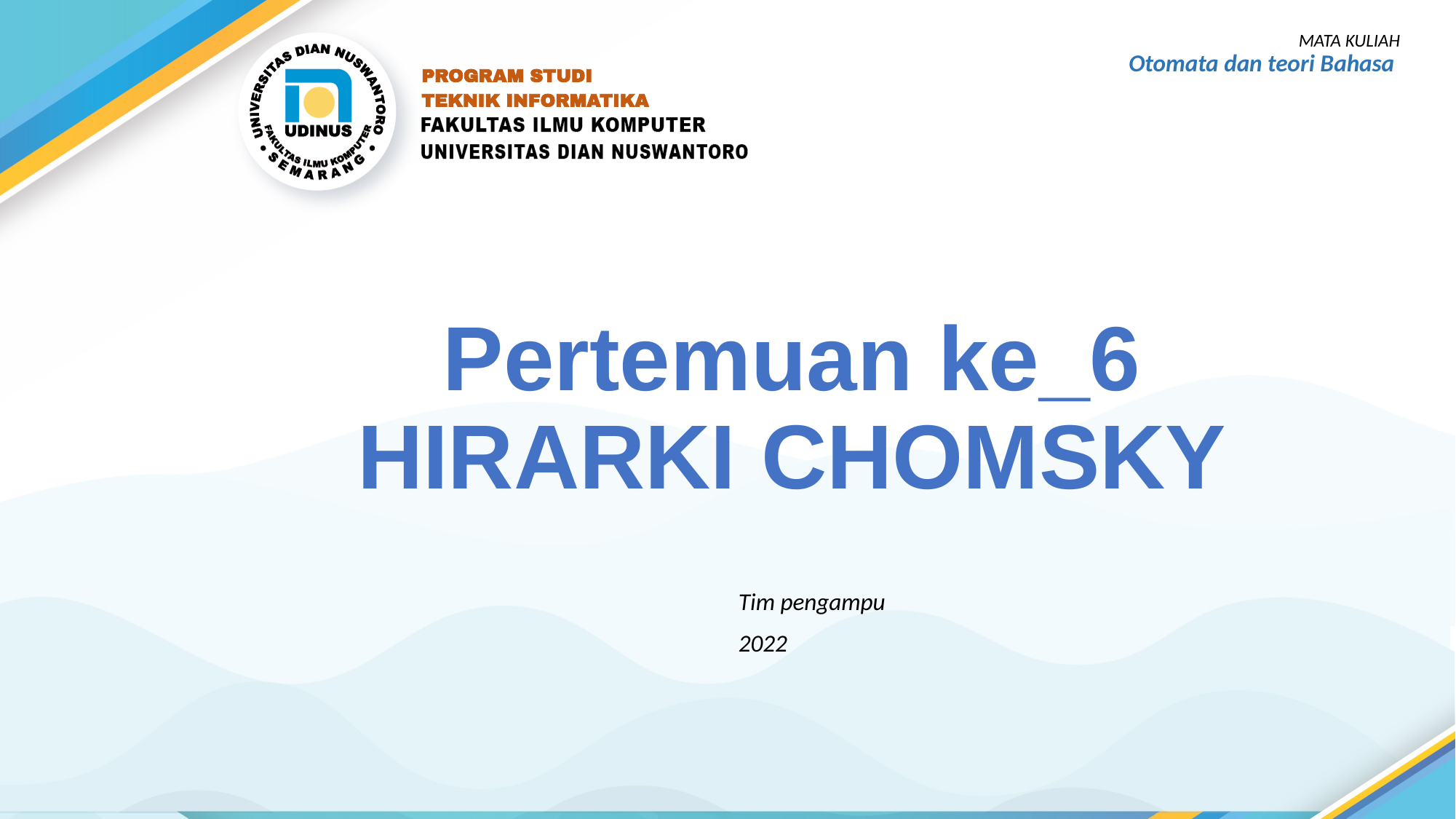

MATA KULIAH
Otomata dan teori Bahasa
PROGRAM STUDI
TEKNIK INFORMATIKA
# Pertemuan ke_6 HIRARKI CHOMSKY
Tim pengampu
2022